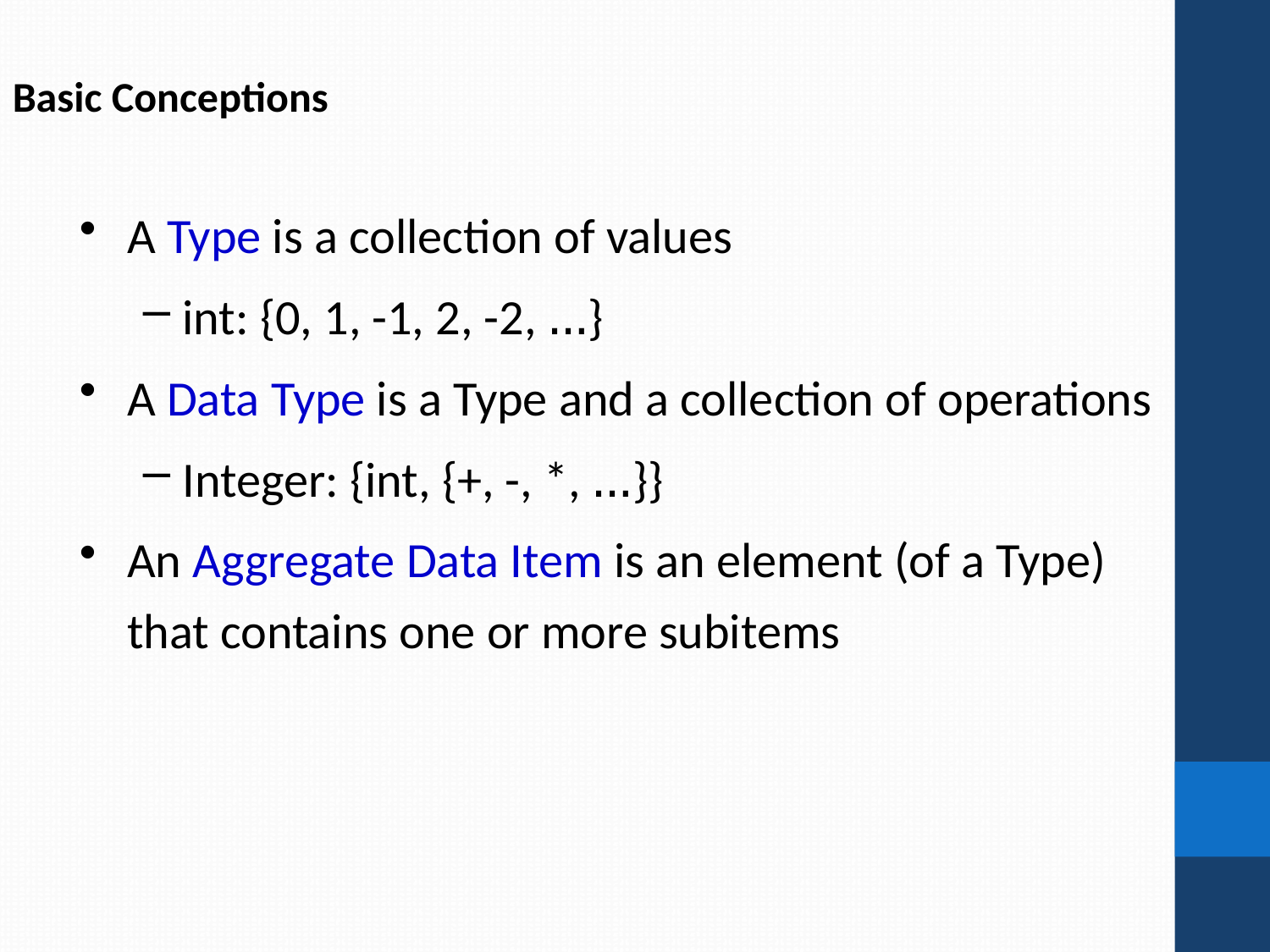

Basic Conceptions
A Type is a collection of values
int: {0, 1, -1, 2, -2, …}
A Data Type is a Type and a collection of operations
Integer: {int, {+, -, *, …}}
An Aggregate Data Item is an element (of a Type) that contains one or more subitems